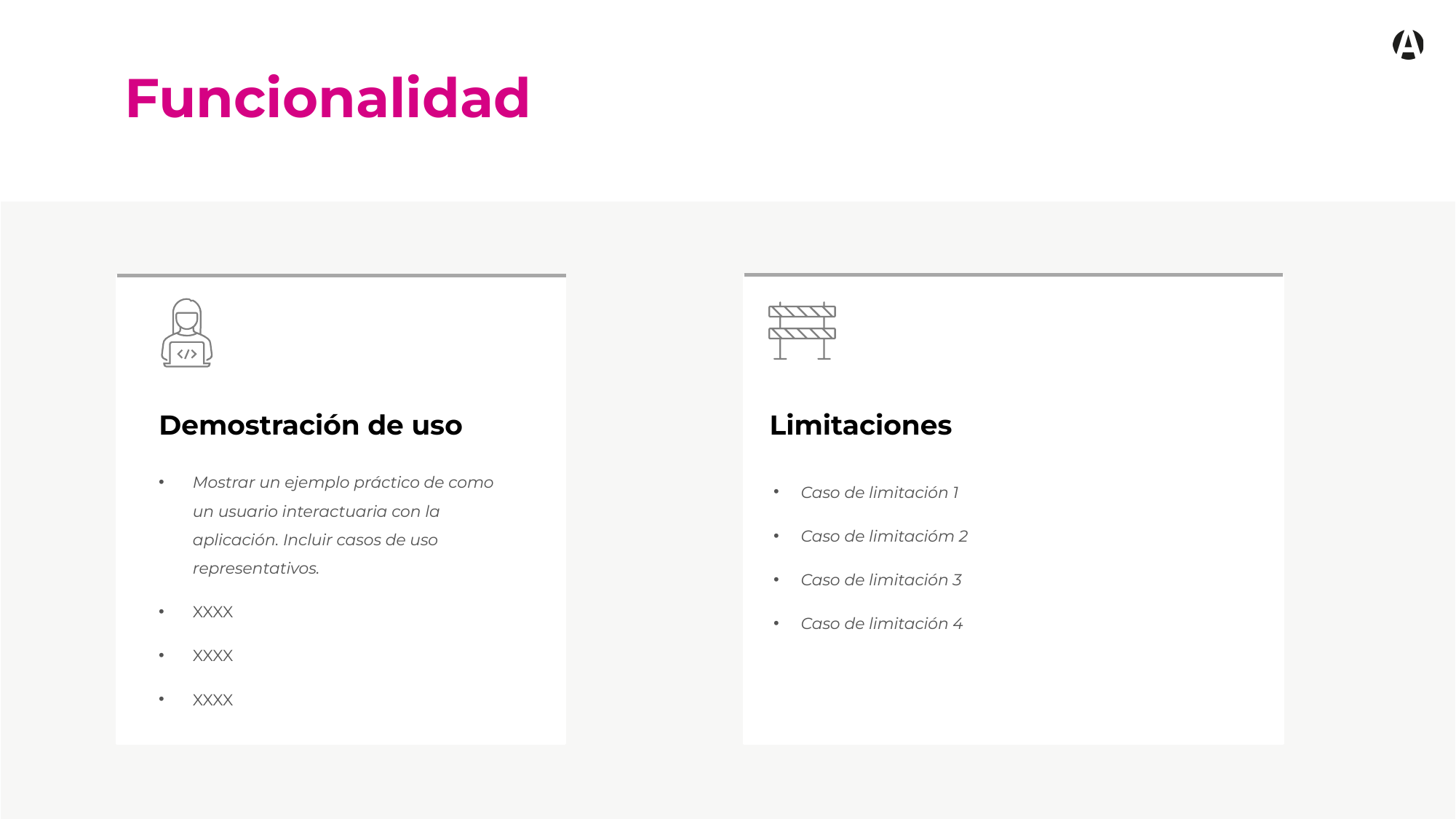

# Funcionalidad

Demostración de uso
Limitaciones
Mostrar un ejemplo práctico de como un usuario interactuaria con la aplicación. Incluir casos de uso representativos.
XXXX
XXXX
XXXX
Caso de limitación 1
Caso de limitacióm 2
Caso de limitación 3
Caso de limitación 4